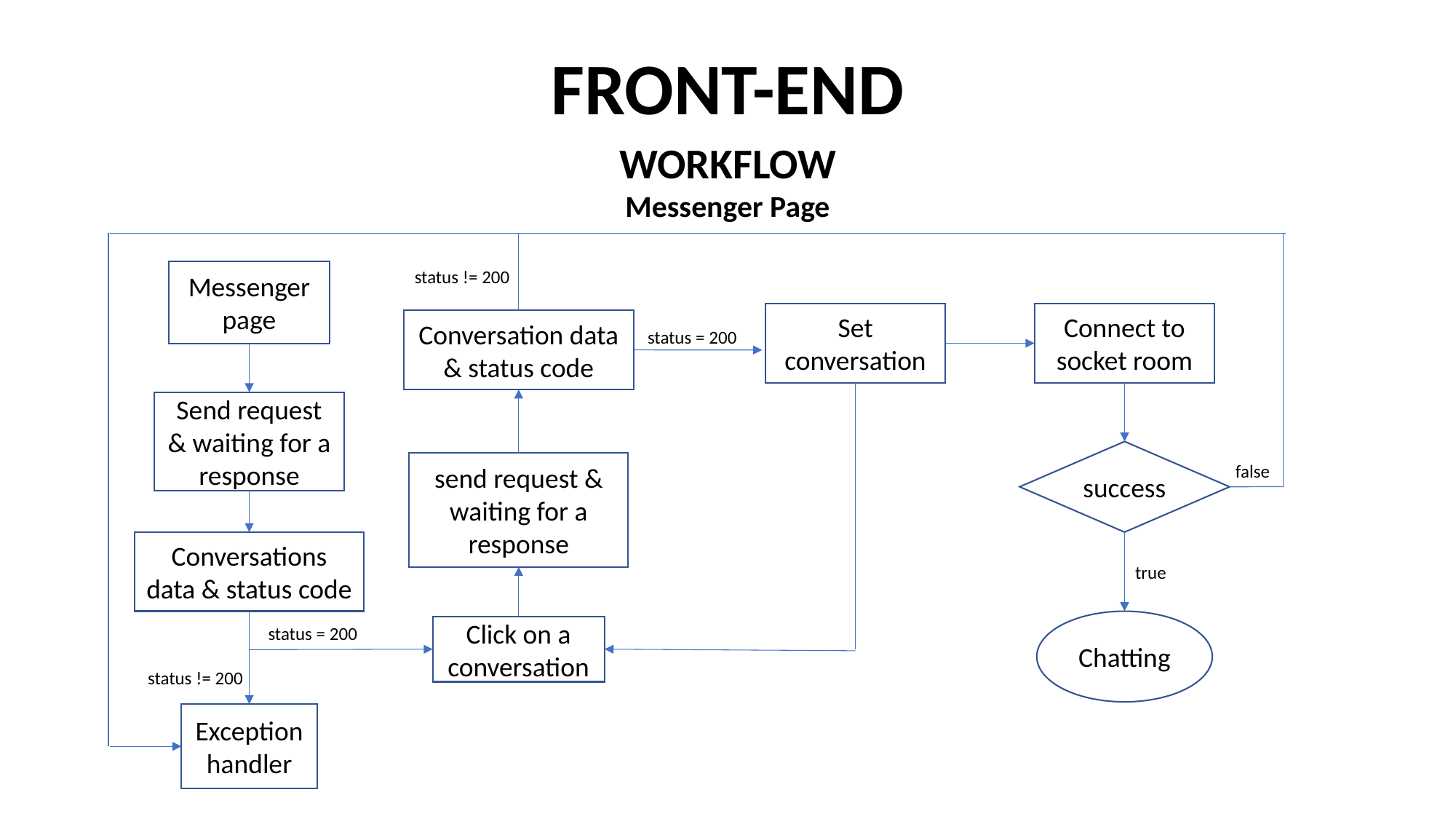

FRONT-END
WORKFLOW
Messenger Page
status != 200
Messenger page
Set conversation
Connect to socket room
Conversation data & status code
status = 200
Send request & waiting for a response
success
send request & waiting for a response
false
Conversations data & status code
true
Chatting
status = 200
Click on a conversation
status != 200
Exception handler